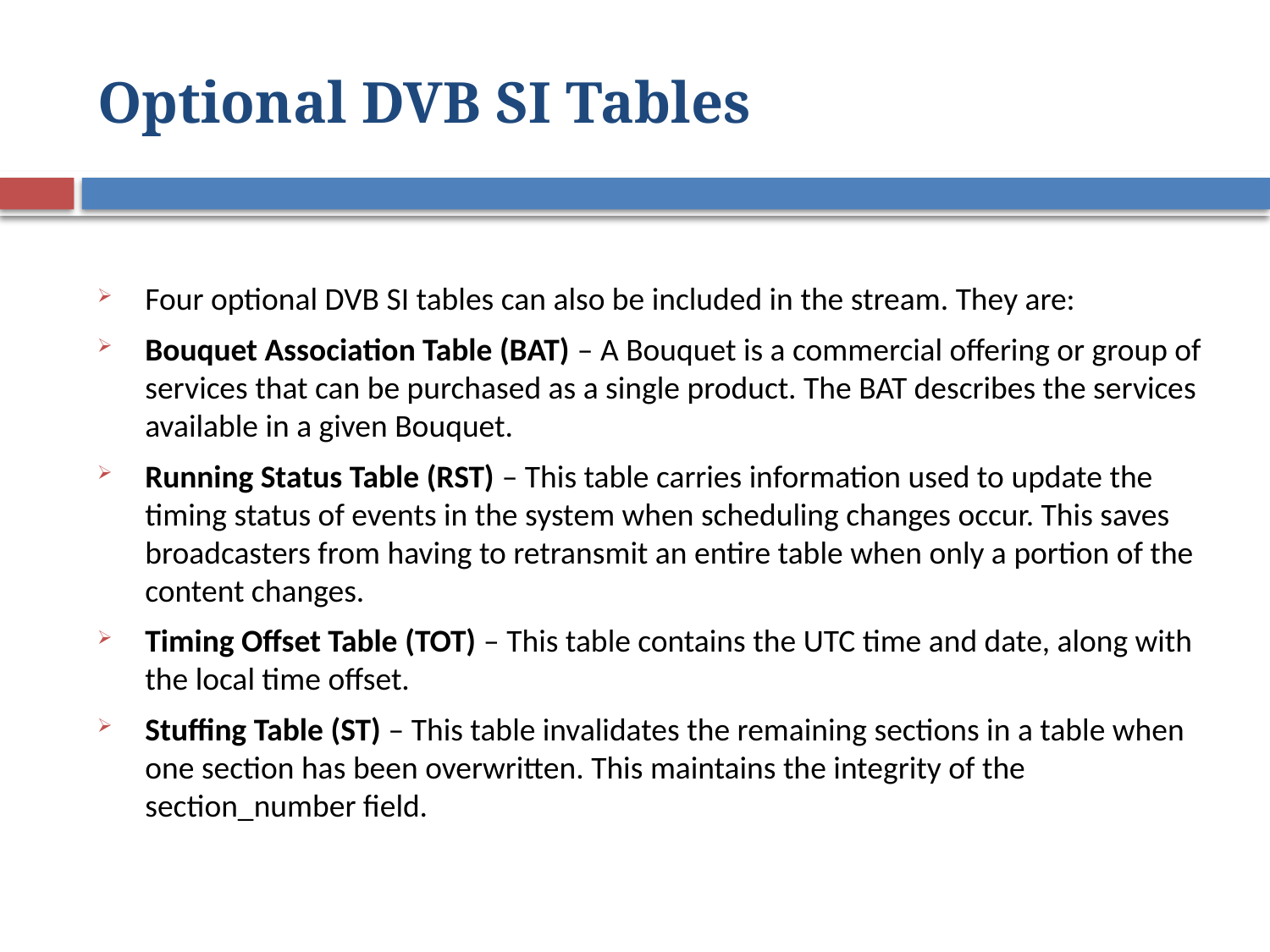

# Optional DVB SI Tables

Four optional DVB SI tables can also be included in the stream. They are:
Bouquet Association Table (BAT) – A Bouquet is a commercial offering or group of services that can be purchased as a single product. The BAT describes the services available in a given Bouquet.
Running Status Table (RST) – This table carries information used to update the timing status of events in the system when scheduling changes occur. This saves broadcasters from having to retransmit an entire table when only a portion of the content changes.
Timing Offset Table (TOT) – This table contains the UTC time and date, along with the local time offset.
Stuffing Table (ST) – This table invalidates the remaining sections in a table when one section has been overwritten. This maintains the integrity of the section_number field.